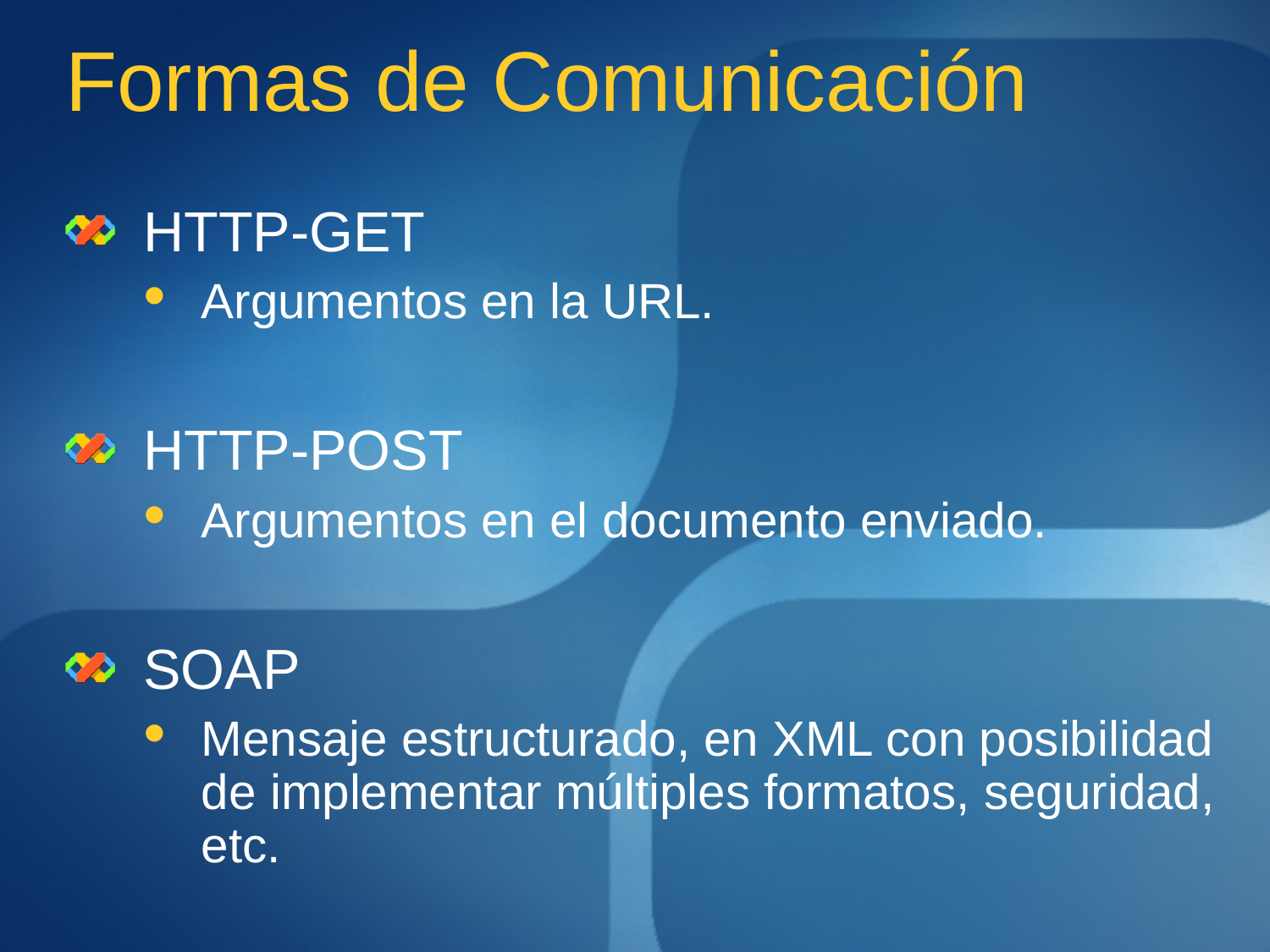

# Formas de Comunicación
HTTP-GET
Argumentos en la URL.

HTTP-POST
Argumentos en el documento enviado.

SOAP
Mensaje estructurado, en XML con posibilidad de implementar múltiples formatos, seguridad, etc.